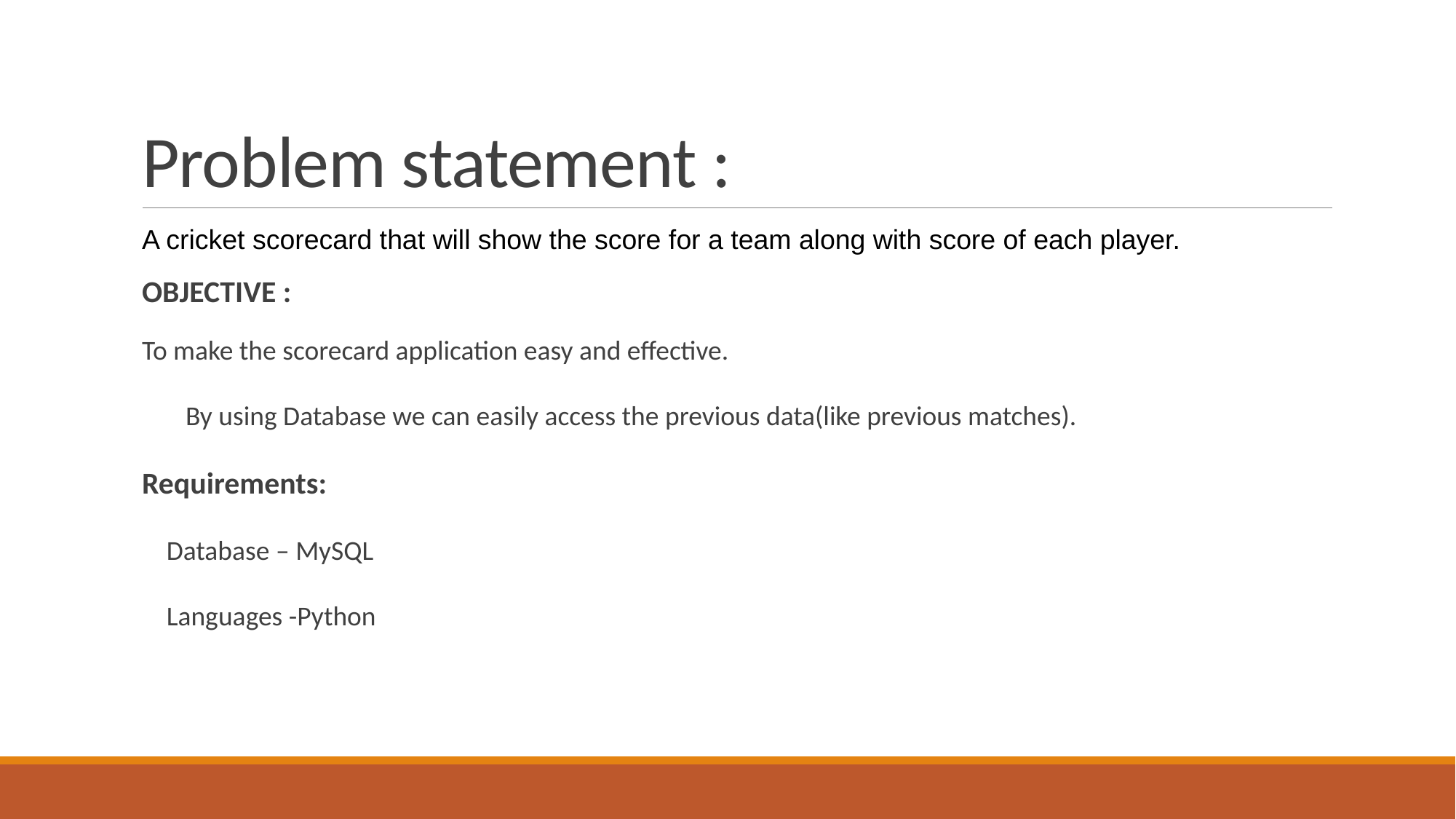

# Problem statement :
A cricket scorecard that will show the score for a team along with score of each player.
OBJECTIVE :
To make the scorecard application easy and effective.
By using Database we can easily access the previous data(like previous matches).
Requirements:
    Database – MySQL
    Languages -Python